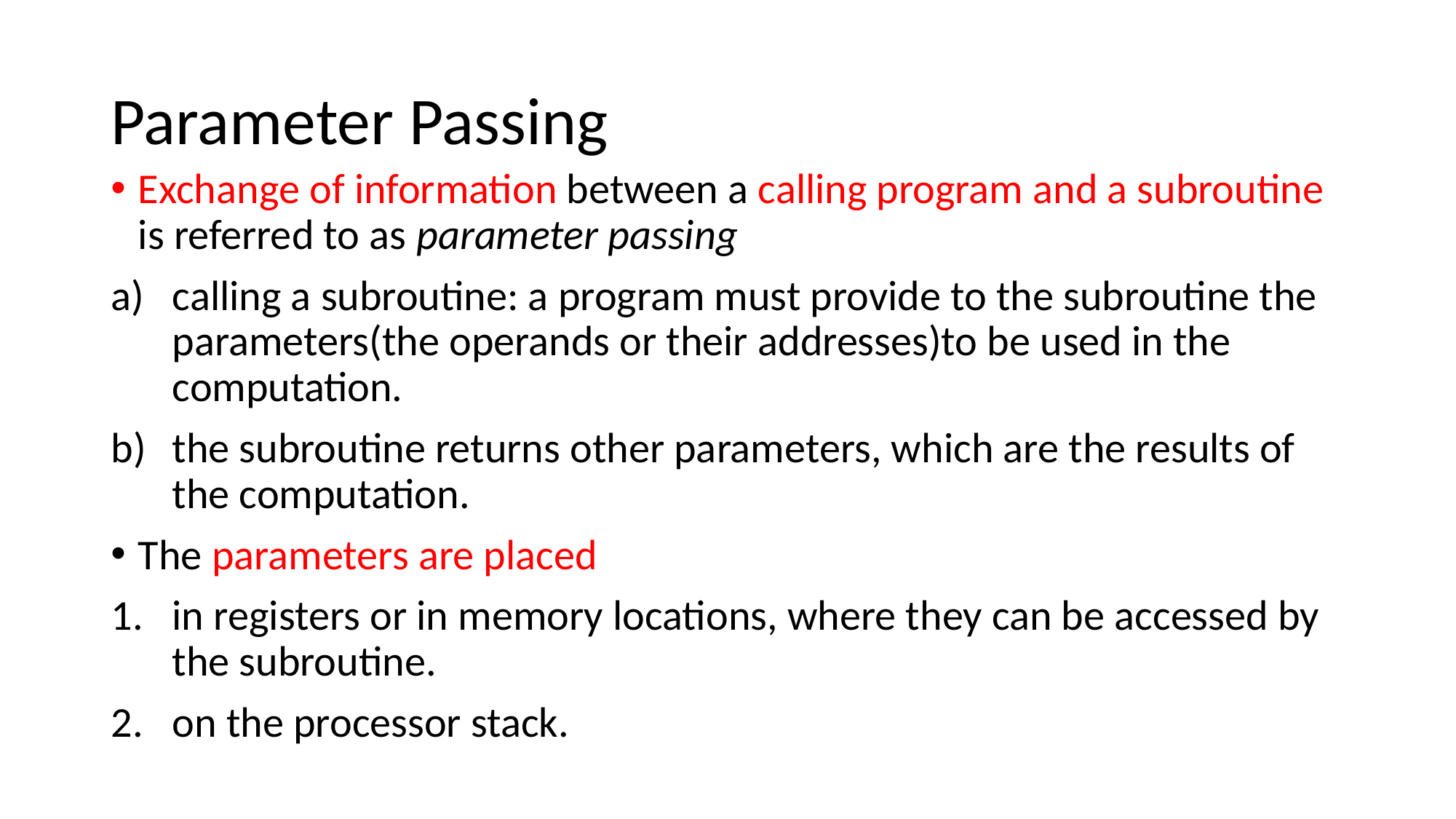

# Parameter Passing
Exchange of information between a calling program and a subroutine is referred to as parameter passing
calling a subroutine: a program must provide to the subroutine the parameters(the operands or their addresses)to be used in the computation.
the subroutine returns other parameters, which are the results of the computation.
The parameters are placed
in registers or in memory locations, where they can be accessed by the subroutine.
on the processor stack.